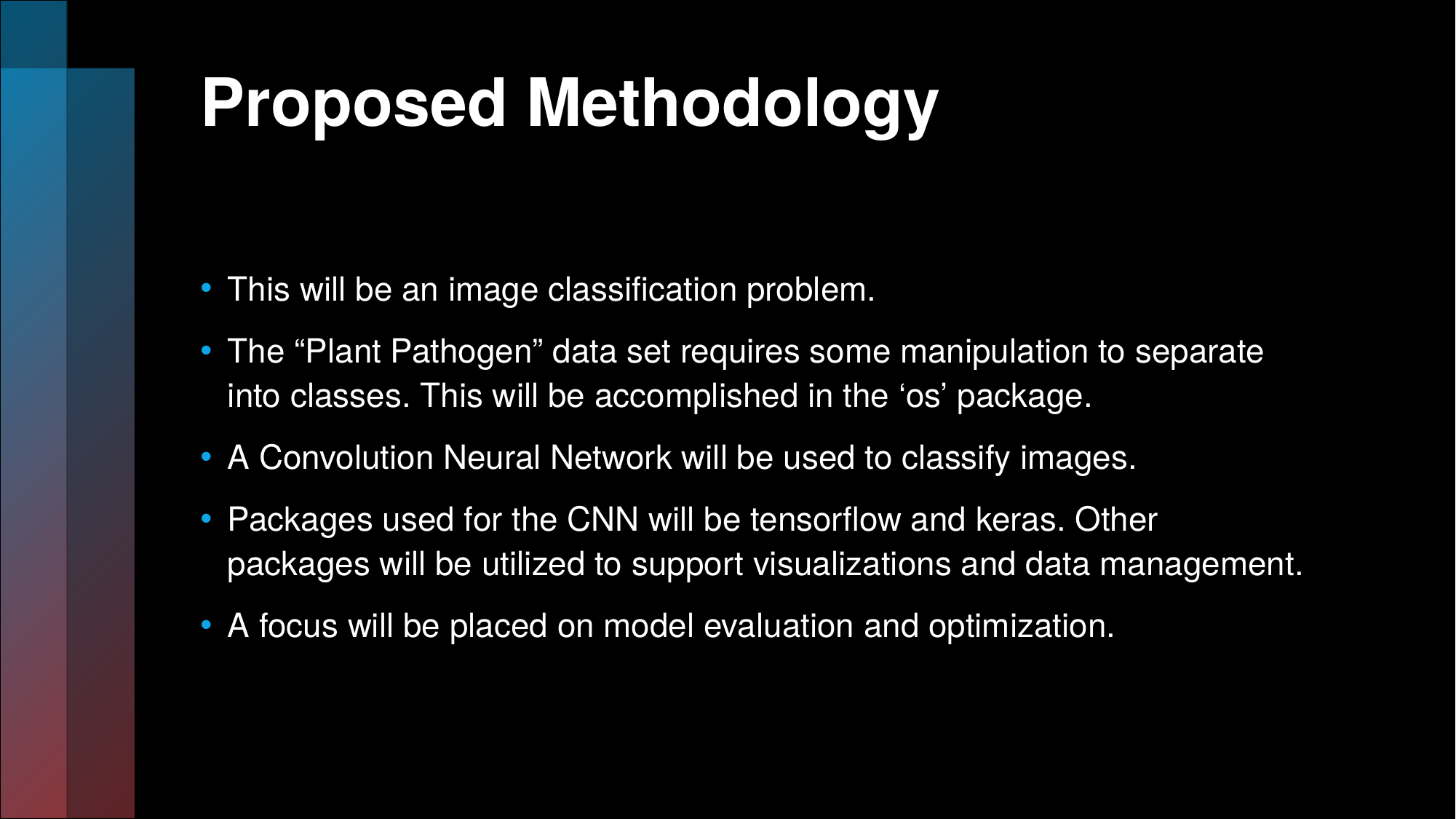

# Proposed Methodology
This will be an image classification problem.
The “Plant Pathogen” data set requires some manipulation to separate into classes. This will be accomplished in the ‘os’ package.
A Convolution Neural Network will be used to classify images.
Packages used for the CNN will be tensorflow and keras. Other packages will be utilized to support visualizations and data management.
A focus will be placed on model evaluation and optimization.